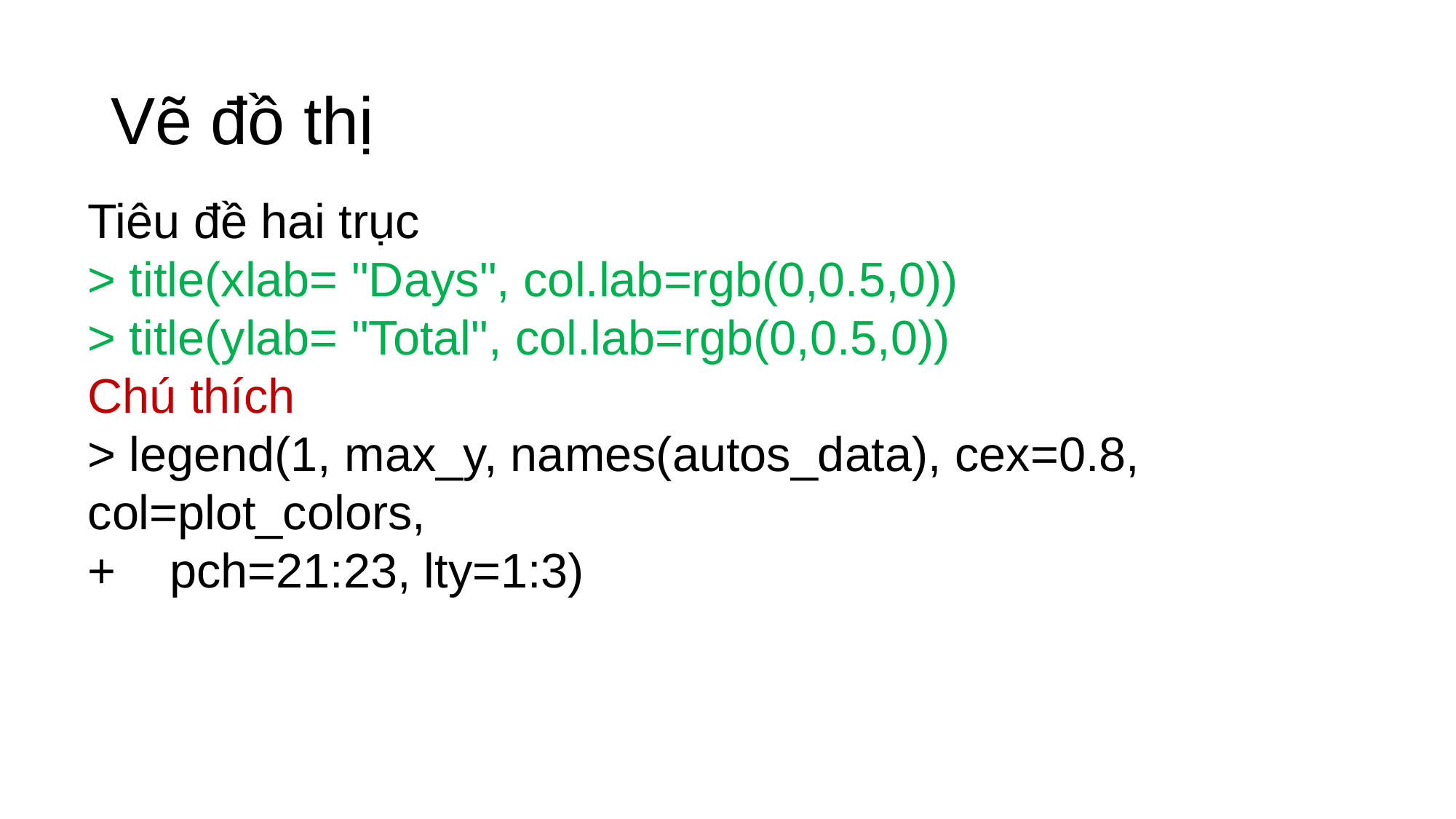

# Vẽ đồ thị
Tiêu đề hai trục
> title(xlab= "Days", col.lab=rgb(0,0.5,0))
> title(ylab= "Total", col.lab=rgb(0,0.5,0))
Chú thích
> legend(1, max_y, names(autos_data), cex=0.8, col=plot_colors,
+    pch=21:23, lty=1:3)